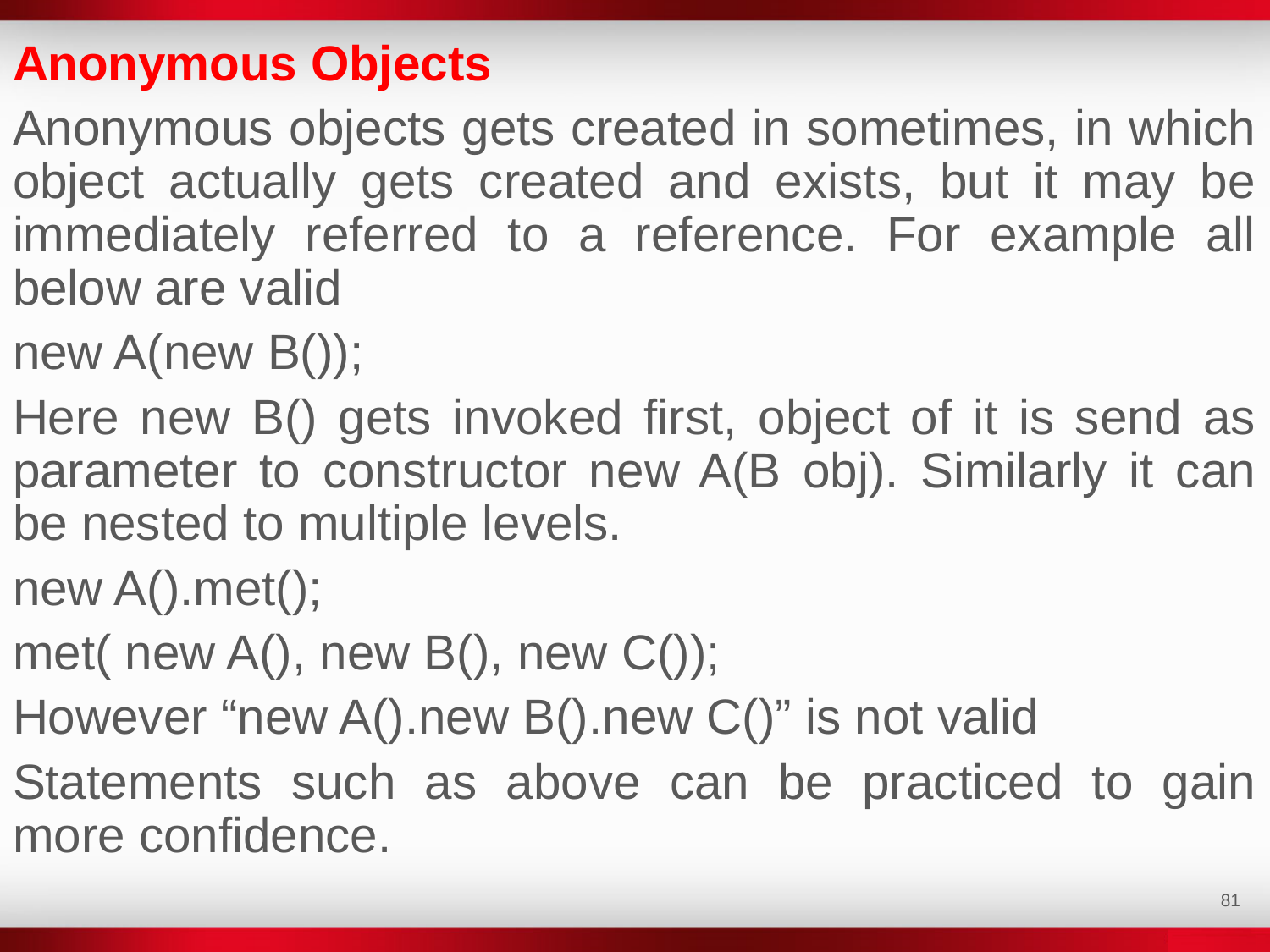

Anonymous Objects
Anonymous objects gets created in sometimes, in which object actually gets created and exists, but it may be immediately referred to a reference. For example all below are valid
new A(new B());
Here new B() gets invoked first, object of it is send as parameter to constructor new A(B obj). Similarly it can be nested to multiple levels.
new A().met();
met( new A(), new B(), new C());
However “new A().new B().new C()” is not valid
Statements such as above can be practiced to gain more confidence.
81